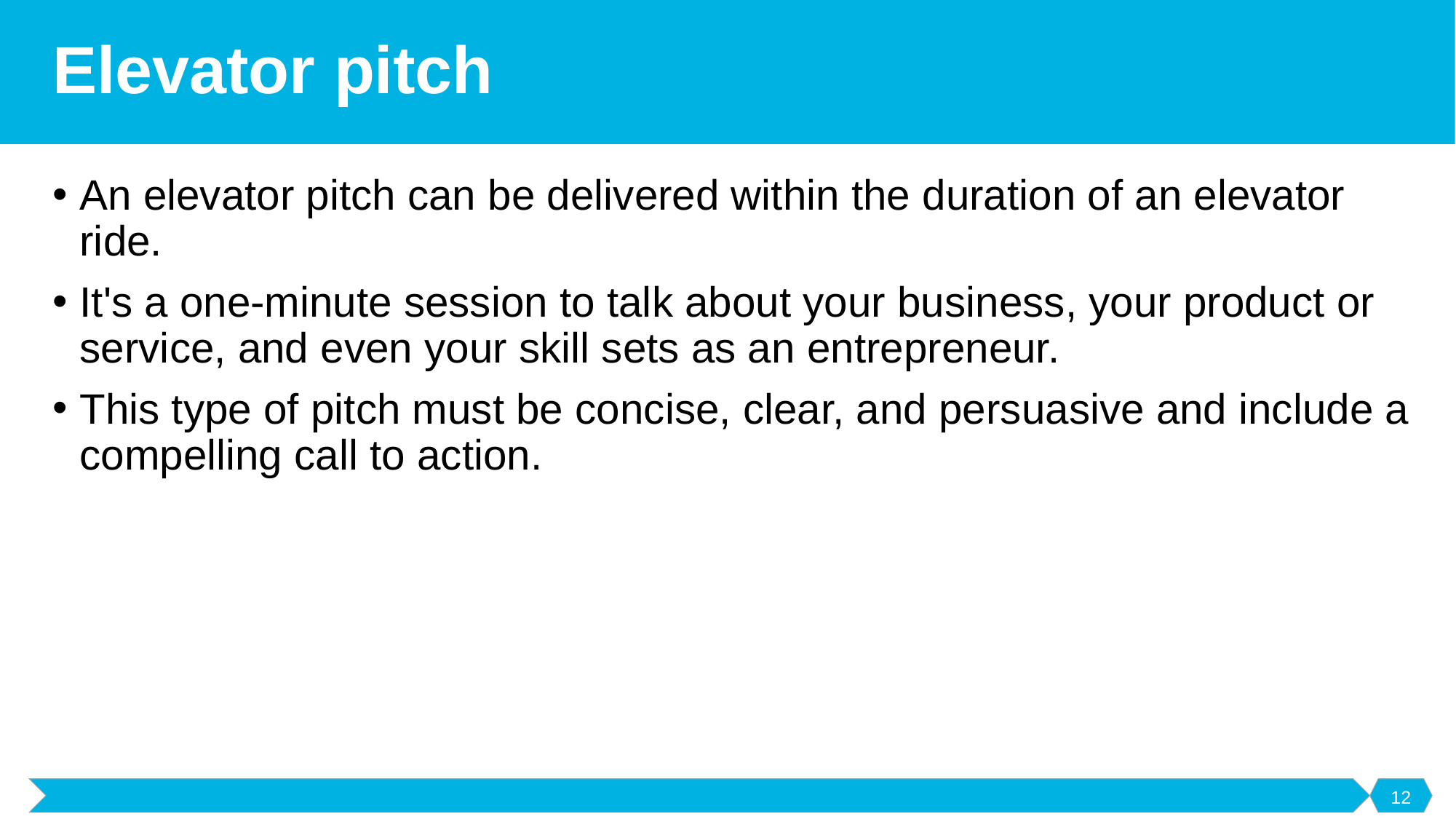

# Elevator pitch
An elevator pitch can be delivered within the duration of an elevator ride.
It's a one-minute session to talk about your business, your product or service, and even your skill sets as an entrepreneur.
This type of pitch must be concise, clear, and persuasive and include a compelling call to action.
12